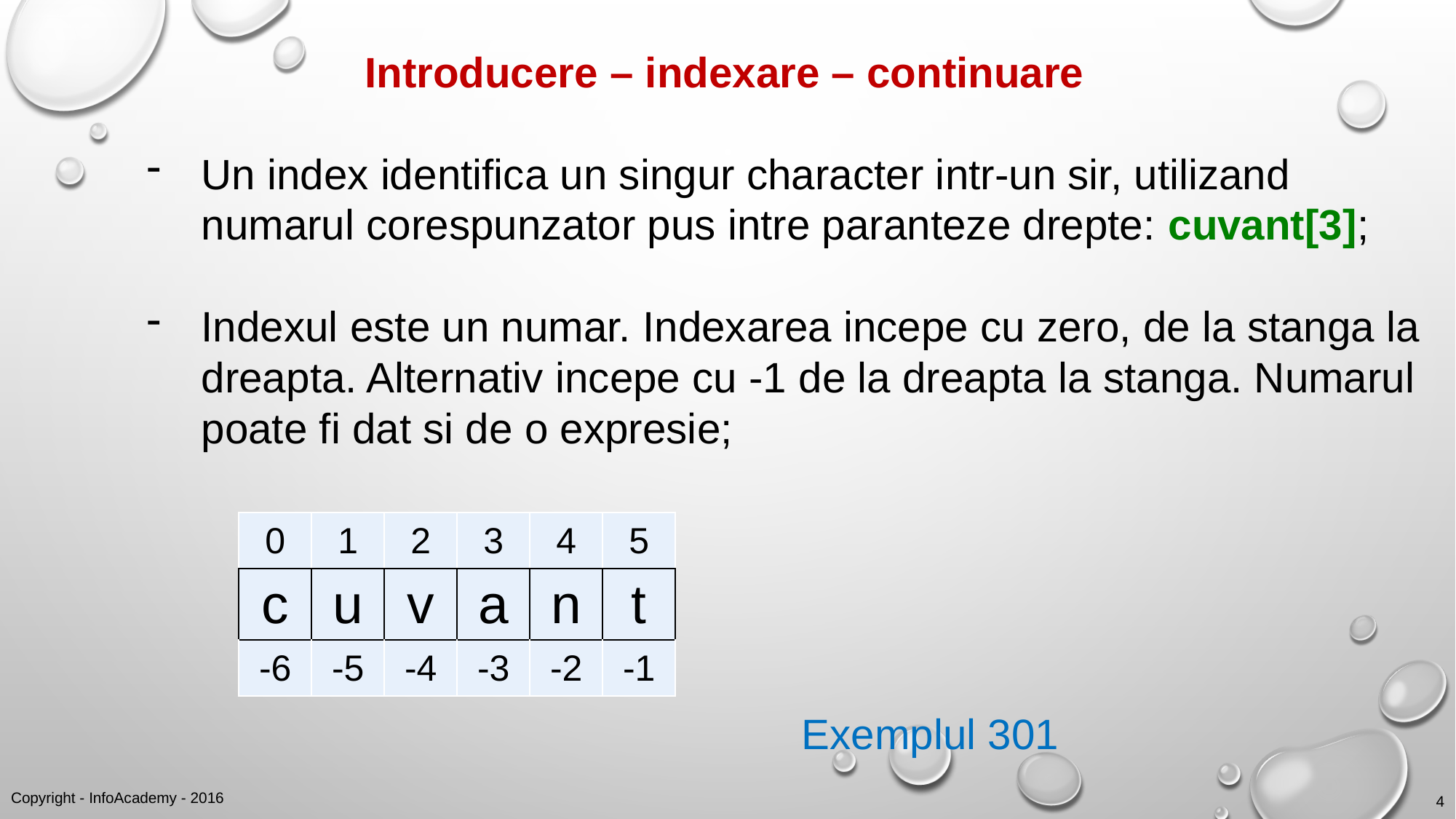

Introducere – indexare – continuare

Un index identifica un singur character intr-un sir, utilizand numarul corespunzator pus intre paranteze drepte: cuvant[3];

Indexul este un numar. Indexarea incepe cu zero, de la stanga la dreapta. Alternativ incepe cu -1 de la dreapta la stanga. Numarul poate fi dat si de o expresie;

		Exemplul 301
| 0 | 1 | 2 | 3 | 4 | 5 |
| --- | --- | --- | --- | --- | --- |
| c | u | v | a | n | t |
| -6 | -5 | -4 | -3 | -2 | -1 |
Copyright - InfoAcademy - 2016
4